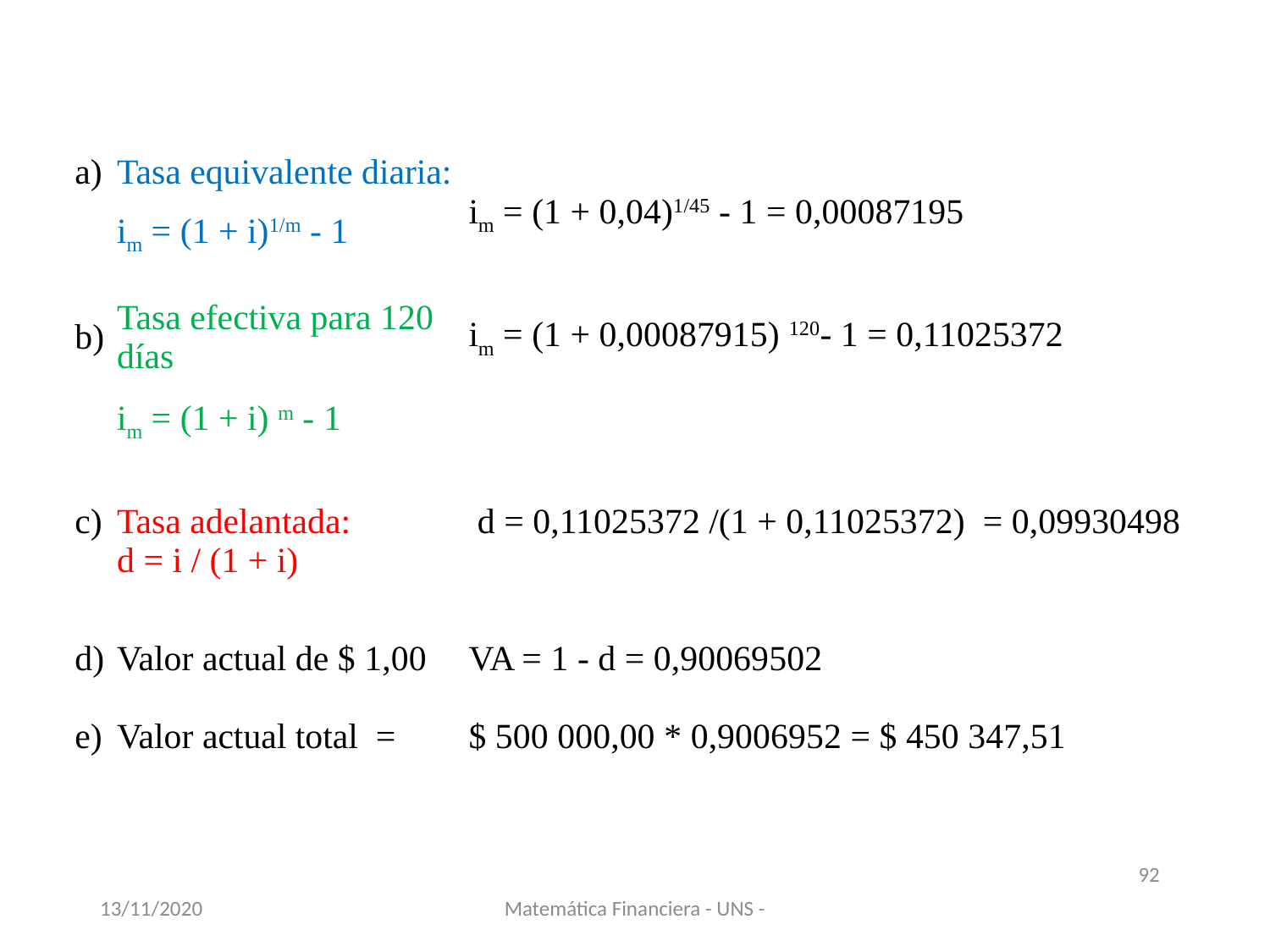

| a) | Tasa equivalente diaria: |  |
| --- | --- | --- |
|  | im = (1 + i)1/m - 1 | im = (1 + 0,04)1/45 - 1 = 0,00087195 |
| b) | Tasa efectiva para 120 días | im = (1 + 0,00087915) 120- 1 = 0,11025372 |
|  | im = (1 + i) m - 1 |  |
| c) | Tasa adelantada: d = i / (1 + i) | d = 0,11025372 /(1 + 0,11025372) = 0,09930498 |
| d) | Valor actual de $ 1,00 | VA = 1 - d = 0,90069502 |
| e) | Valor actual total = | $ 500 000,00 \* 0,9006952 = $ 450 347,51 |
92
13/11/2020
Matemática Financiera - UNS -